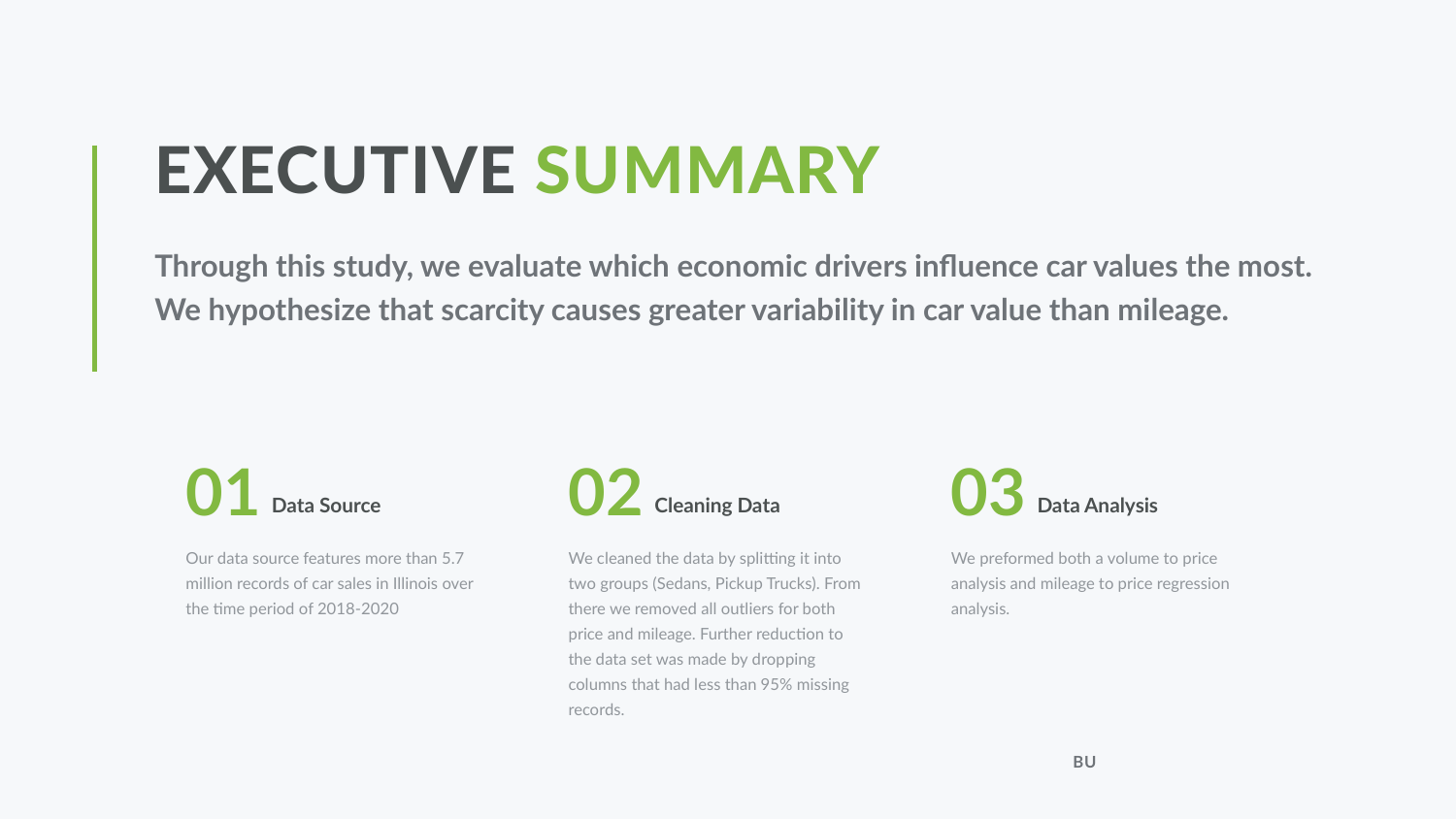

Executive Summary
Through this study, we evaluate which economic drivers influence car values the most. We hypothesize that scarcity causes greater variability in car value than mileage.
01
Data Source
Our data source features more than 5.7 million records of car sales in Illinois over the time period of 2018-2020
02
Cleaning Data
We cleaned the data by splitting it into two groups (Sedans, Pickup Trucks). From there we removed all outliers for both price and mileage. Further reduction to the data set was made by dropping columns that had less than 95% missing records.
03
Data Analysis
We preformed both a volume to price analysis and mileage to price regression analysis.